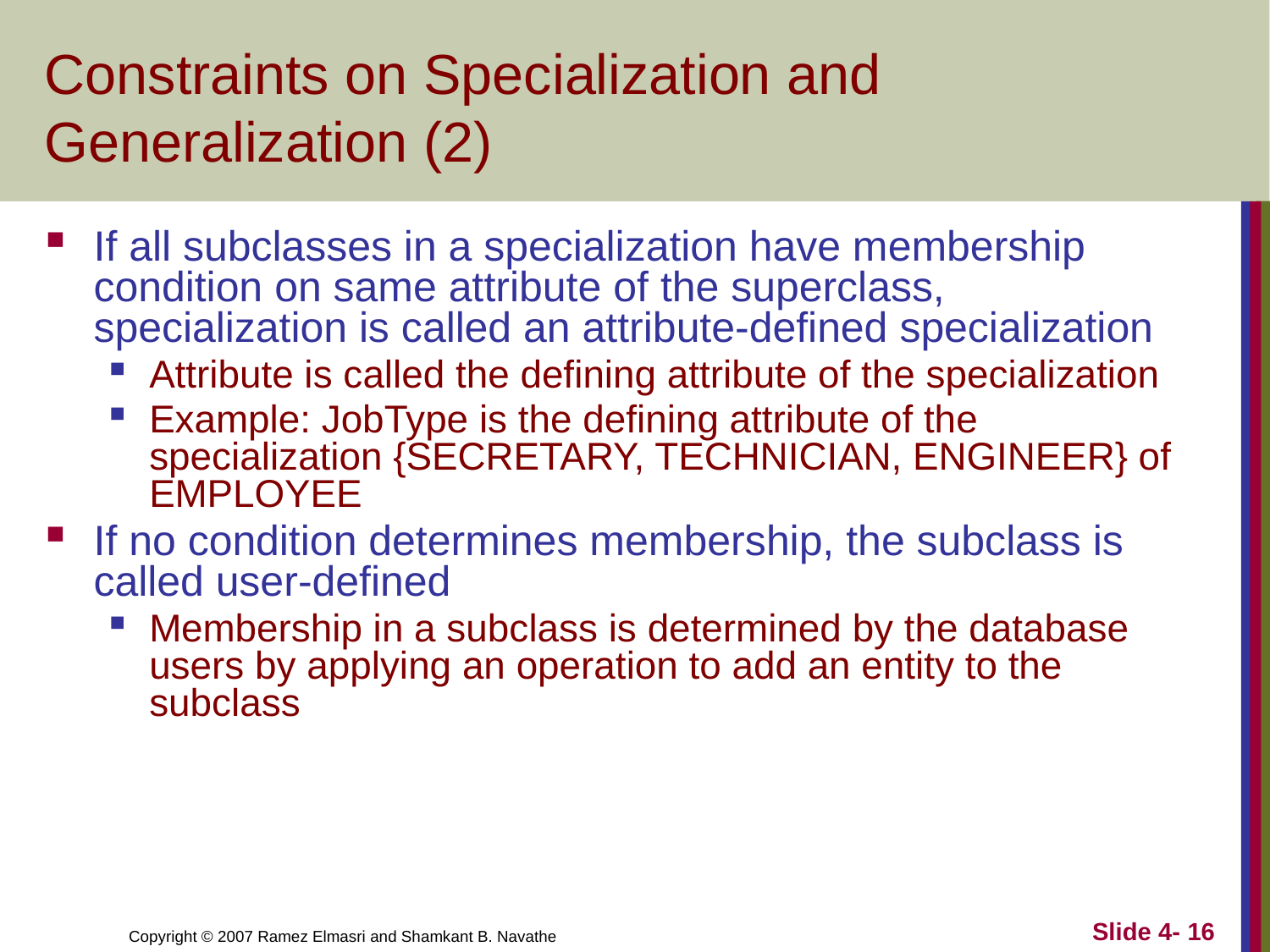

# Constraints on Specialization and Generalization (2)
If all subclasses in a specialization have membership condition on same attribute of the superclass, specialization is called an attribute-defined specialization
Attribute is called the defining attribute of the specialization
Example: JobType is the defining attribute of the specialization {SECRETARY, TECHNICIAN, ENGINEER} of EMPLOYEE
If no condition determines membership, the subclass is called user-defined
Membership in a subclass is determined by the database users by applying an operation to add an entity to the subclass
Slide 4- 16